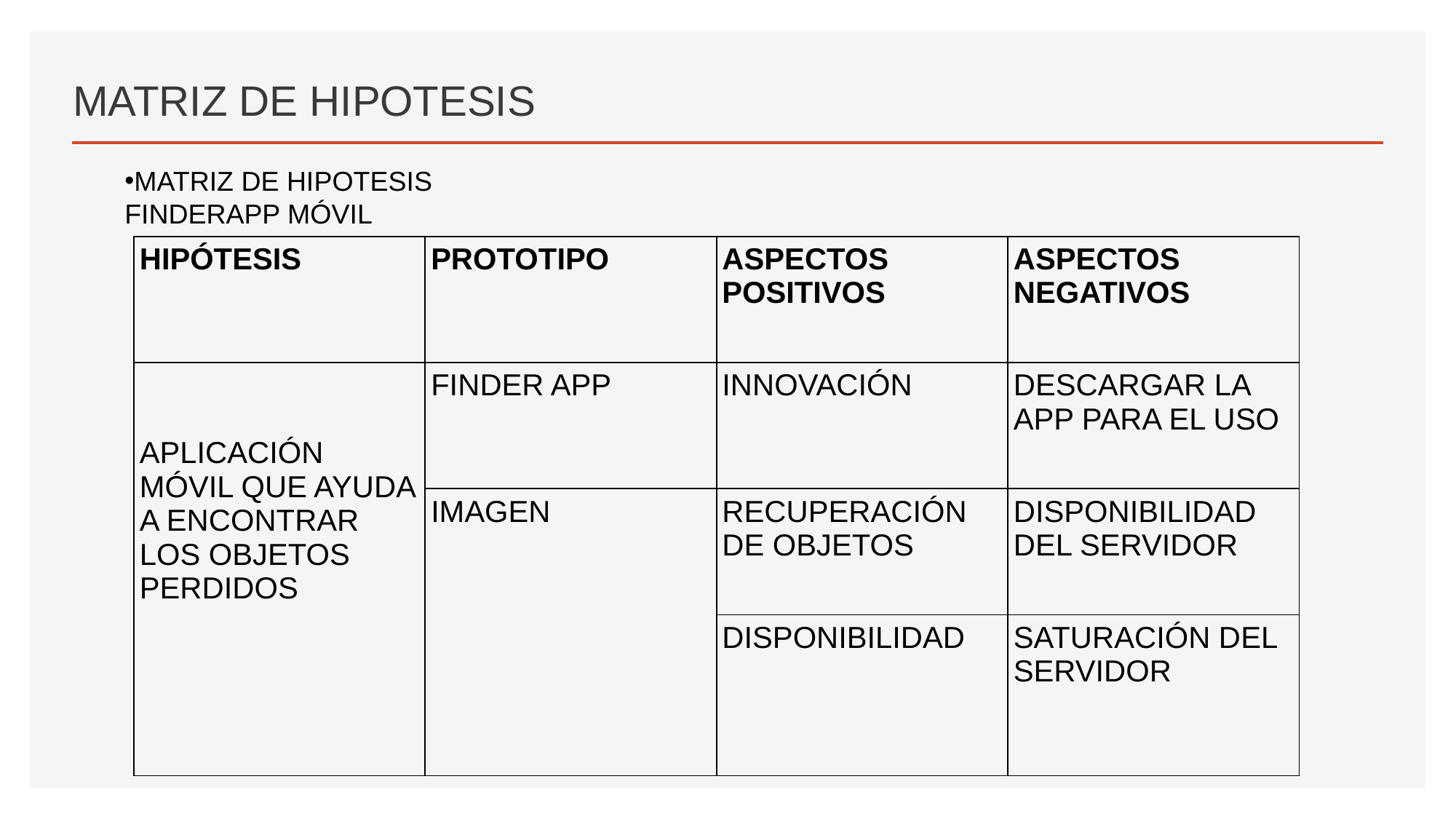

# MATRIZ DE HIPOTESIS

MATRIZ DE HIPOTESIS
FINDERAPP MÓVIL

| HIPÓTESIS | PROTOTIPO | ASPECTOS POSITIVOS | ASPECTOS NEGATIVOS |
| --- | --- | --- | --- |
| APLICACIÓN MÓVIL QUE AYUDA A ENCONTRAR LOS OBJETOS PERDIDOS | FINDER APP | INNOVACIÓN | DESCARGAR LA APP PARA EL USO |
|  | IMAGEN | RECUPERACIÓN DE OBJETOS | DISPONIBILIDAD DEL SERVIDOR |
|  |  | DISPONIBILIDAD | SATURACIÓN DEL SERVIDOR |